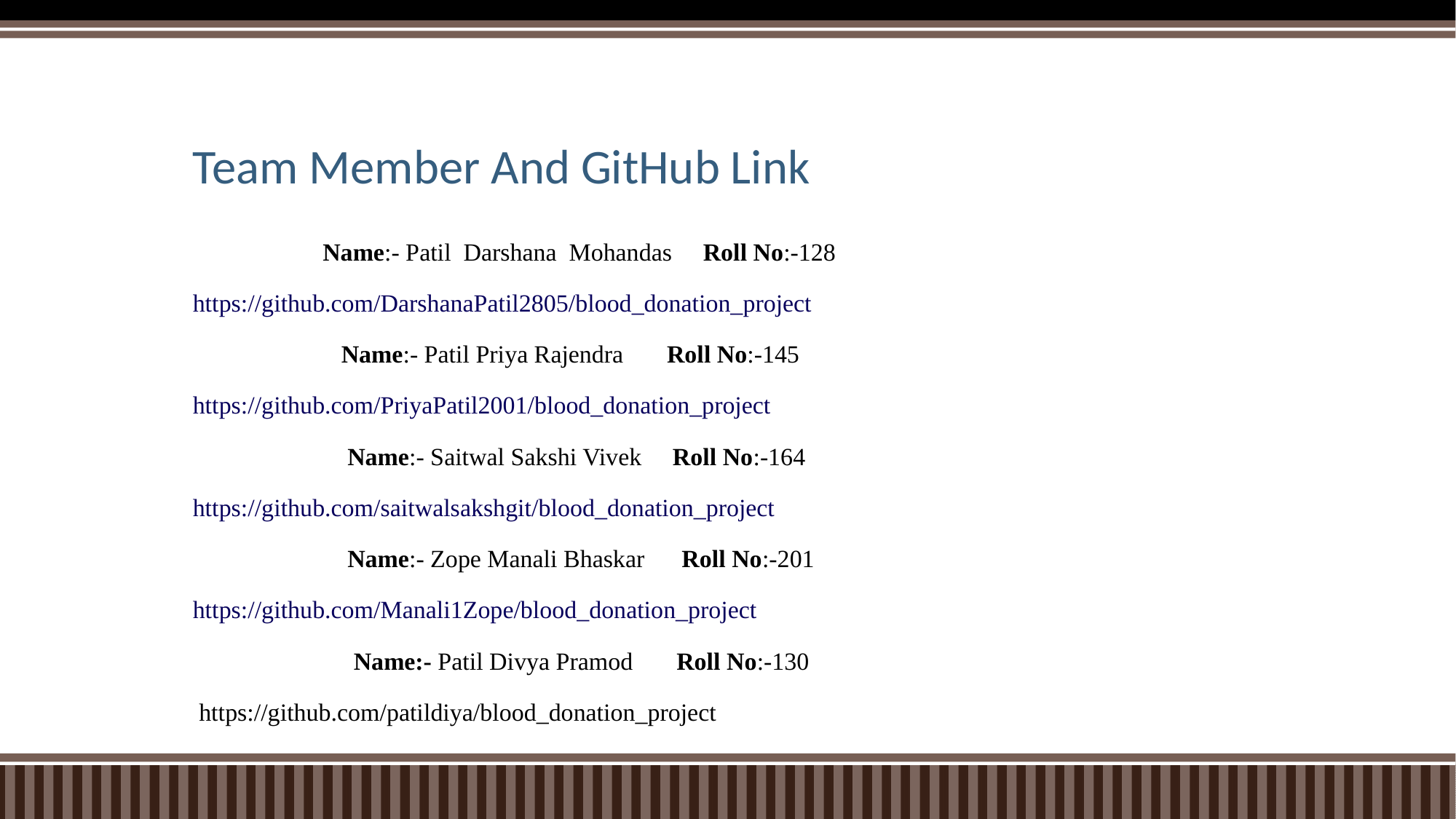

# Team Member And GitHub Link
                     Name:- Patil  Darshana  Mohandas     Roll No:-128
https://github.com/DarshanaPatil2805/blood_donation_project
                        Name:- Patil Priya Rajendra       Roll No:-145
https://github.com/PriyaPatil2001/blood_donation_project
                         Name:- Saitwal Sakshi Vivek     Roll No:-164
https://github.com/saitwalsakshgit/blood_donation_project
                         Name:- Zope Manali Bhaskar      Roll No:-201
https://github.com/Manali1Zope/blood_donation_project
                          Name:- Patil Divya Pramod       Roll No:-130
 https://github.com/patildiya/blood_donation_project